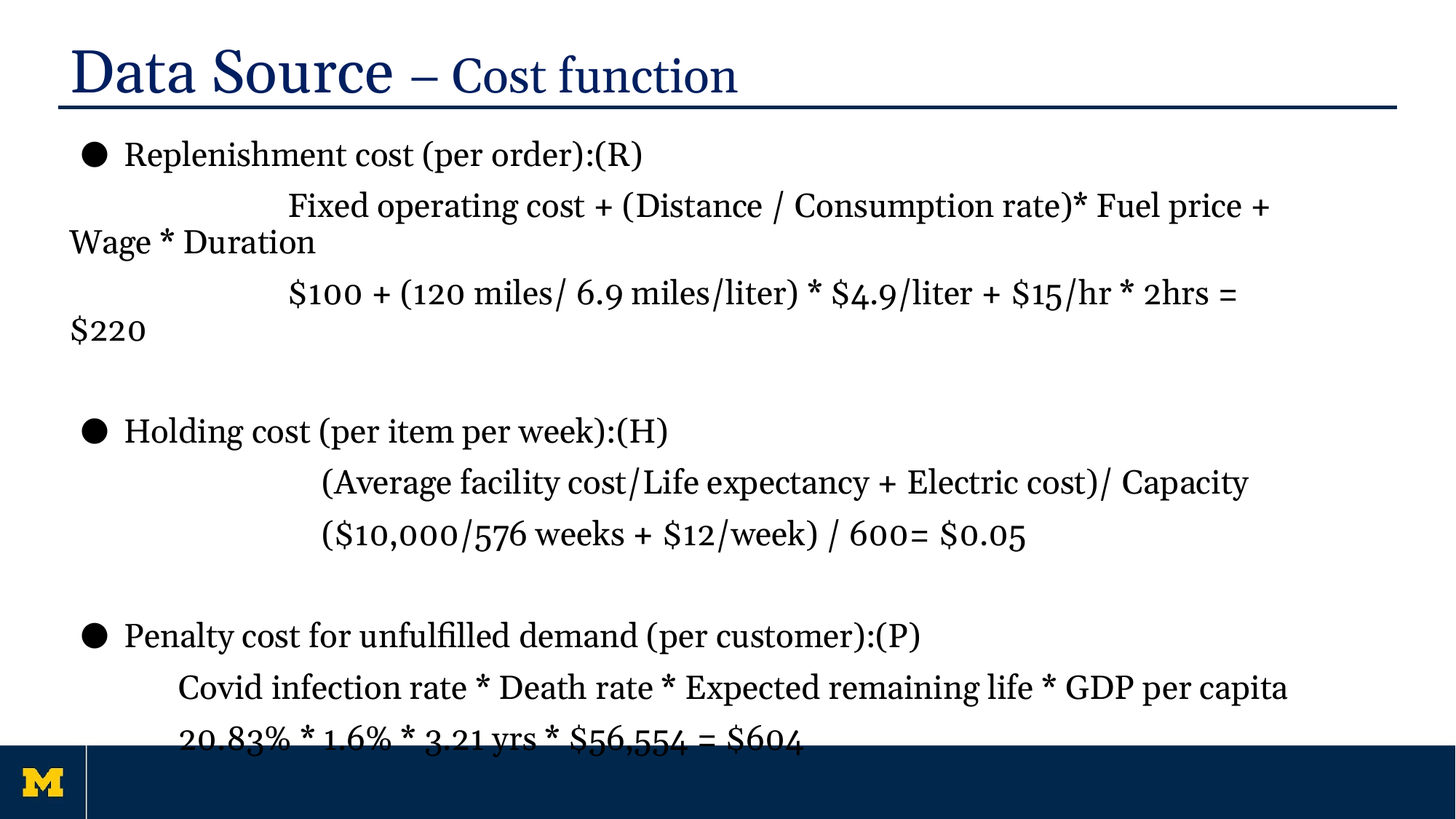

# Data Source – Cost function
Replenishment cost (per order):(R)
		Fixed operating cost + (Distance / Consumption rate)* Fuel price + Wage * Duration
		$100 + (120 miles/ 6.9 miles/liter) * $4.9/liter + $15/hr * 2hrs = $220

Holding cost (per item per week):(H)
			(Average facility cost/Life expectancy + Electric cost)/ Capacity
			($10,000/576 weeks + $12/week) / 600= $0.05

Penalty cost for unfulfilled demand (per customer):(P)
Covid infection rate * Death rate * Expected remaining life * GDP per capita
20.83% * 1.6% * 3.21 yrs * $56,554 = $604